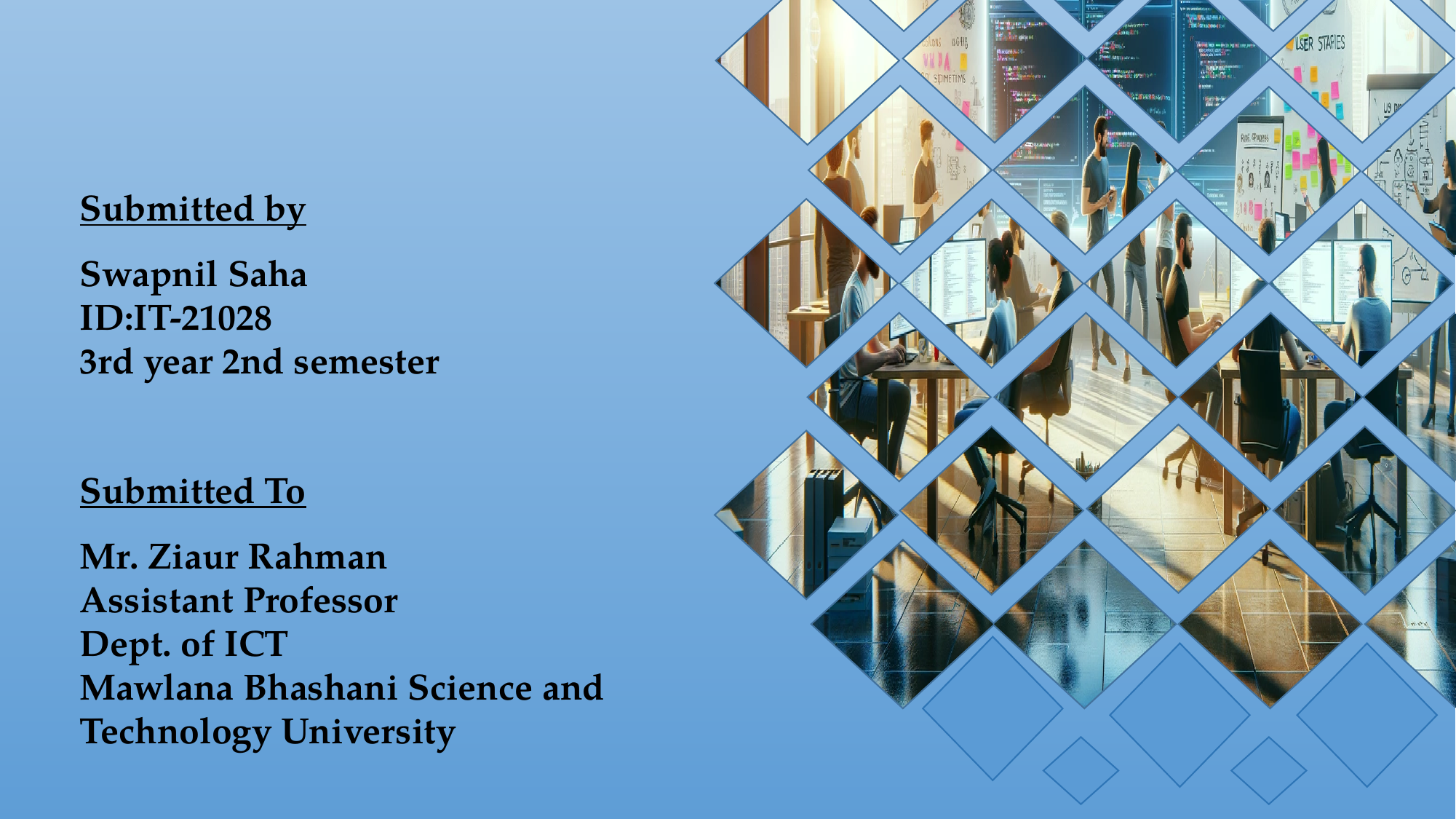

Submitted by
Swapnil Saha
ID:IT-21028
3rd year 2nd semester
Submitted To
Mr. Ziaur Rahman
Assistant Professor
Dept. of ICT
Mawlana Bhashani Science and Technology University